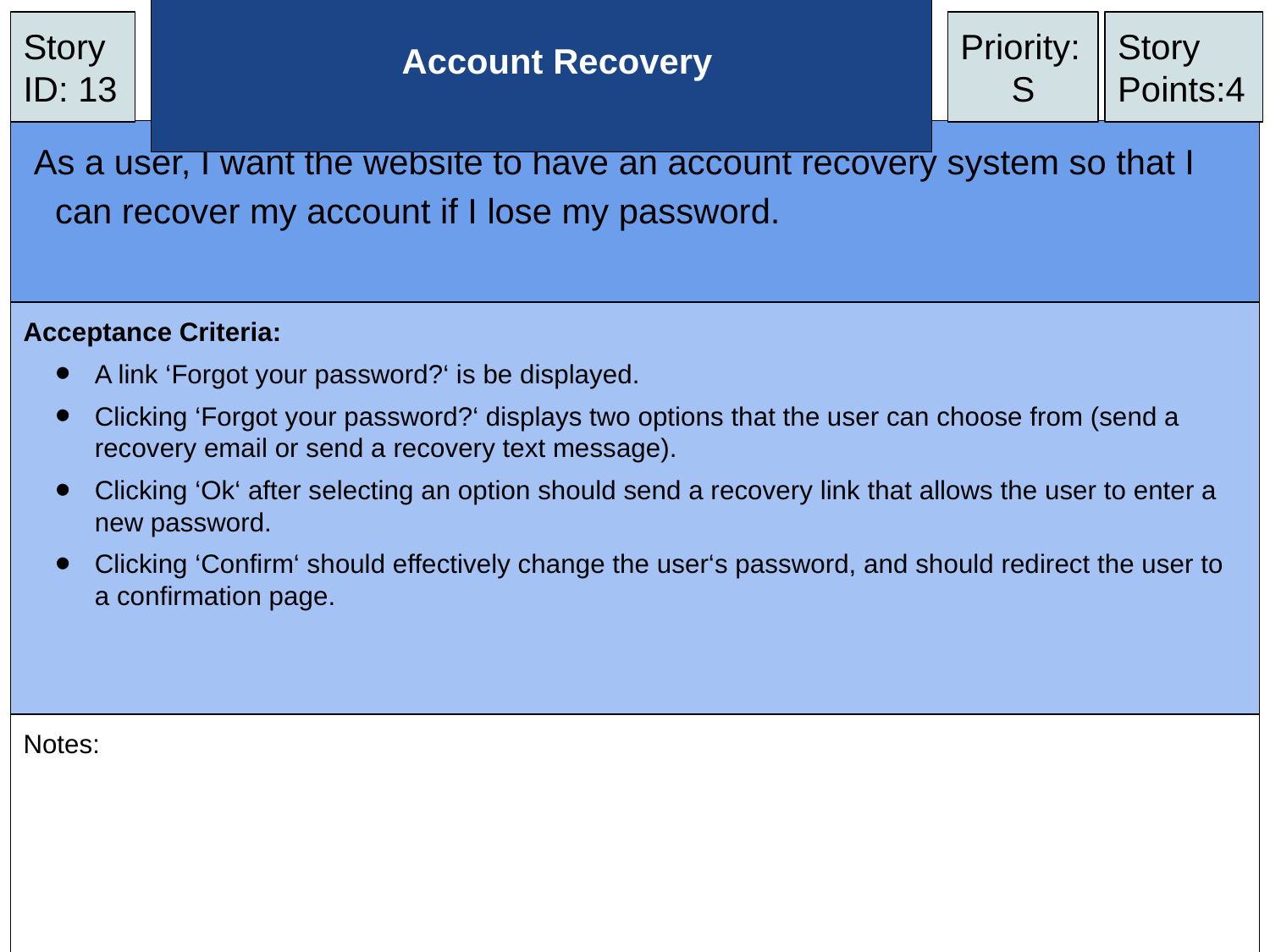

# Account Recovery
Story ID: 13
Priority:
S
Story Points:4

As a user, I want the website to have an account recovery system so that I can recover my account if I lose my password.

Acceptance Criteria:
A link ‘Forgot your password?‘ is be displayed.
Clicking ‘Forgot your password?‘ displays two options that the user can choose from (send a recovery email or send a recovery text message).
Clicking ‘Ok‘ after selecting an option should send a recovery link that allows the user to enter a new password.
Clicking ‘Confirm‘ should effectively change the user‘s password, and should redirect the user to a confirmation page.

Notes: